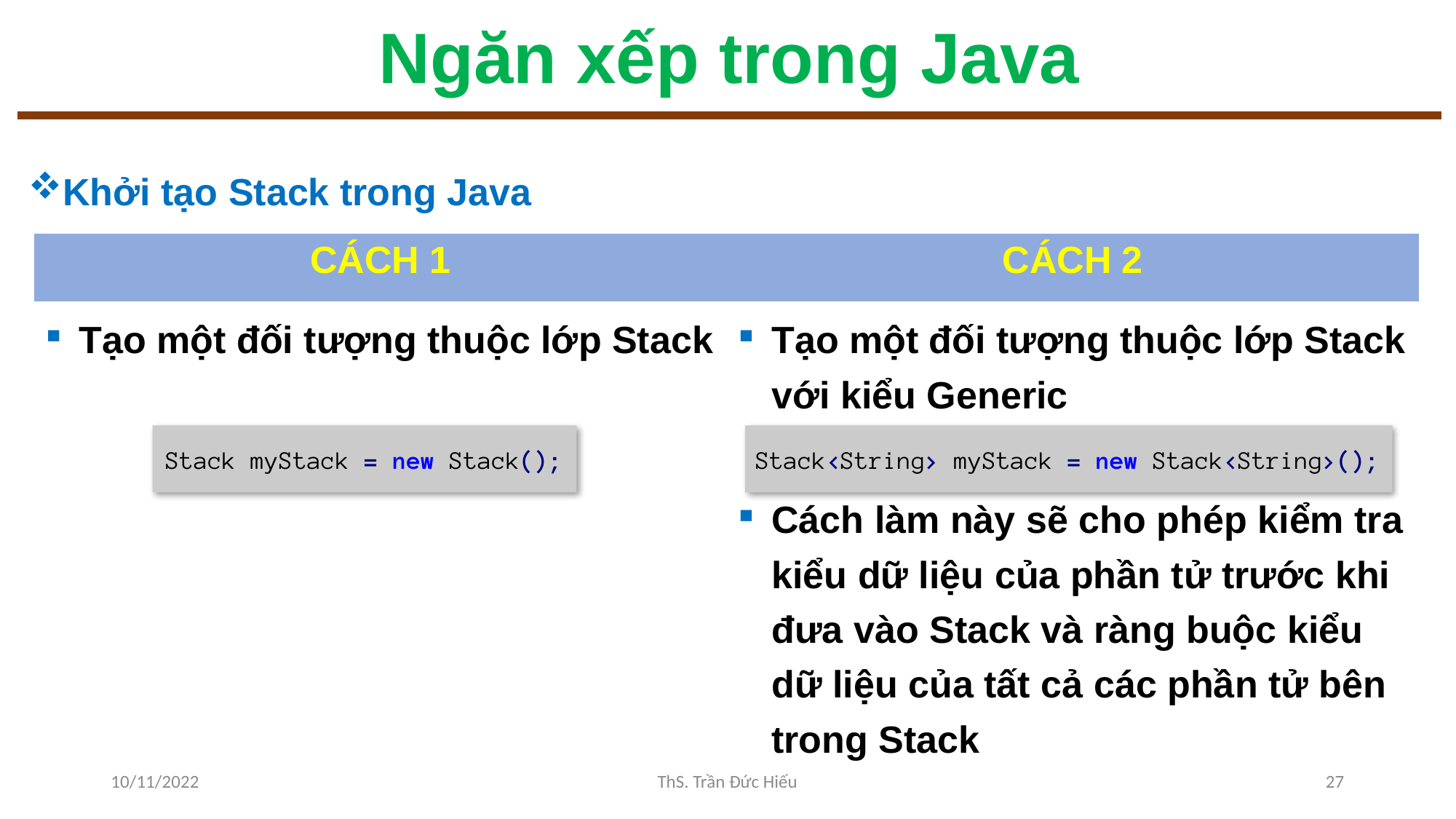

# Ngăn xếp trong Java
Khởi tạo Stack trong Java
| CÁCH 1 | CÁCH 2 |
| --- | --- |
| Tạo một đối tượng thuộc lớp Stack | Tạo một đối tượng thuộc lớp Stack với kiểu Generic Cách làm này sẽ cho phép kiểm tra kiểu dữ liệu của phần tử trước khi đưa vào Stack và ràng buộc kiểu dữ liệu của tất cả các phần tử bên trong Stack |
Stack myStack = new Stack();
Stack<String> myStack = new Stack<String>();
10/11/2022
ThS. Trần Đức Hiếu
27